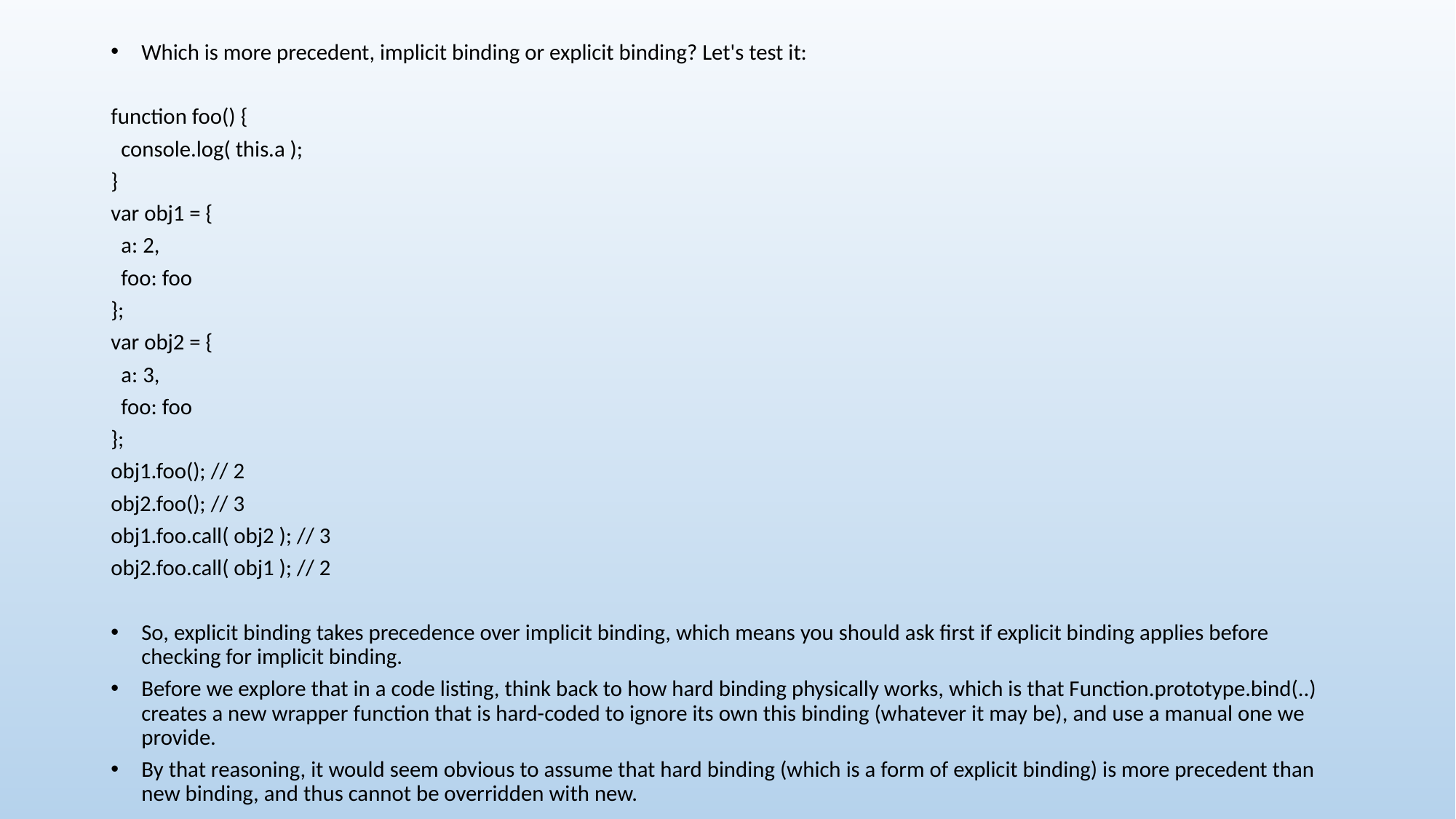

Which is more precedent, implicit binding or explicit binding? Let's test it:

function foo() {
  console.log( this.a );
}
var obj1 = {
  a: 2,
  foo: foo
};
var obj2 = {
  a: 3,
  foo: foo
};
obj1.foo(); // 2
obj2.foo(); // 3
obj1.foo.call( obj2 ); // 3
obj2.foo.call( obj1 ); // 2

So, explicit binding takes precedence over implicit binding, which means you should ask first if explicit binding applies before checking for implicit binding.
Before we explore that in a code listing, think back to how hard binding physically works, which is that Function.prototype.bind(..) creates a new wrapper function that is hard-coded to ignore its own this binding (whatever it may be), and use a manual one we provide.
By that reasoning, it would seem obvious to assume that hard binding (which is a form of explicit binding) is more precedent than new binding, and thus cannot be overridden with new.